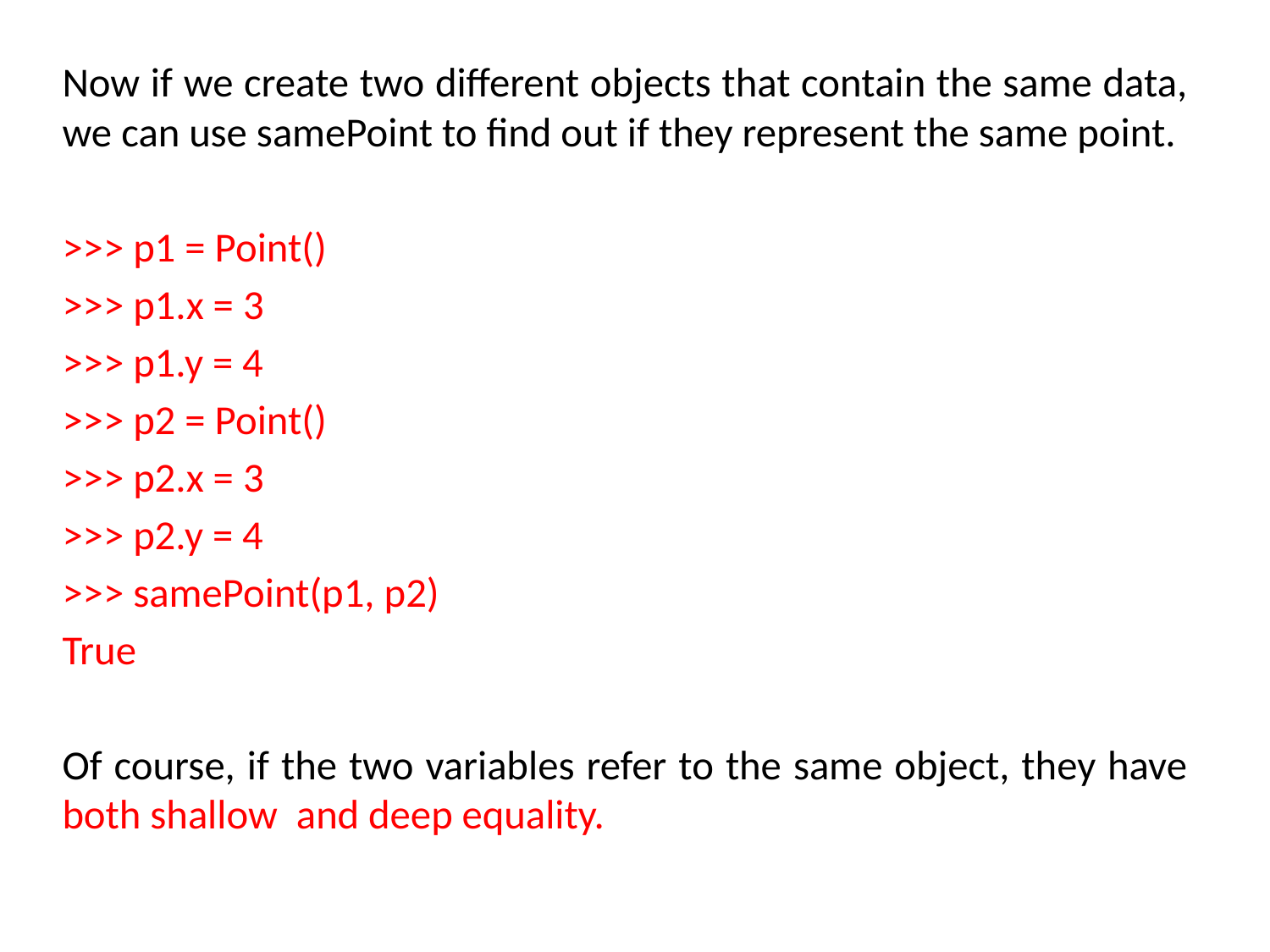

Now if we create two different objects that contain the same data, we can use samePoint to find out if they represent the same point.

>>> p1 = Point()
>>> p1.x = 3
>>> p1.y = 4
>>> p2 = Point()
>>> p2.x = 3
>>> p2.y = 4
>>> samePoint(p1, p2)
True

Of course, if the two variables refer to the same object, they have both shallow  and deep equality.